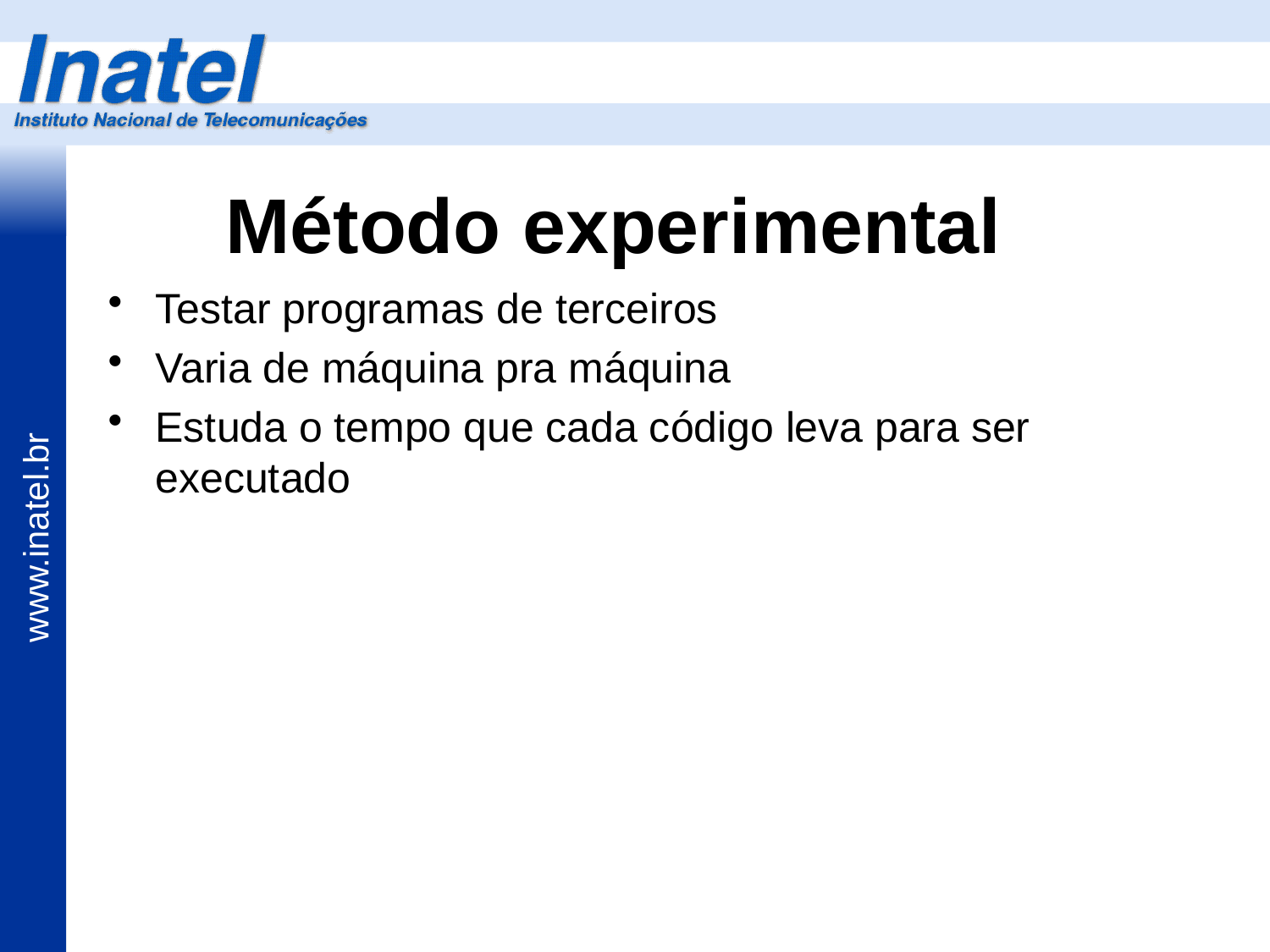

# Método experimental
Testar programas de terceiros
Varia de máquina pra máquina
Estuda o tempo que cada código leva para ser executado